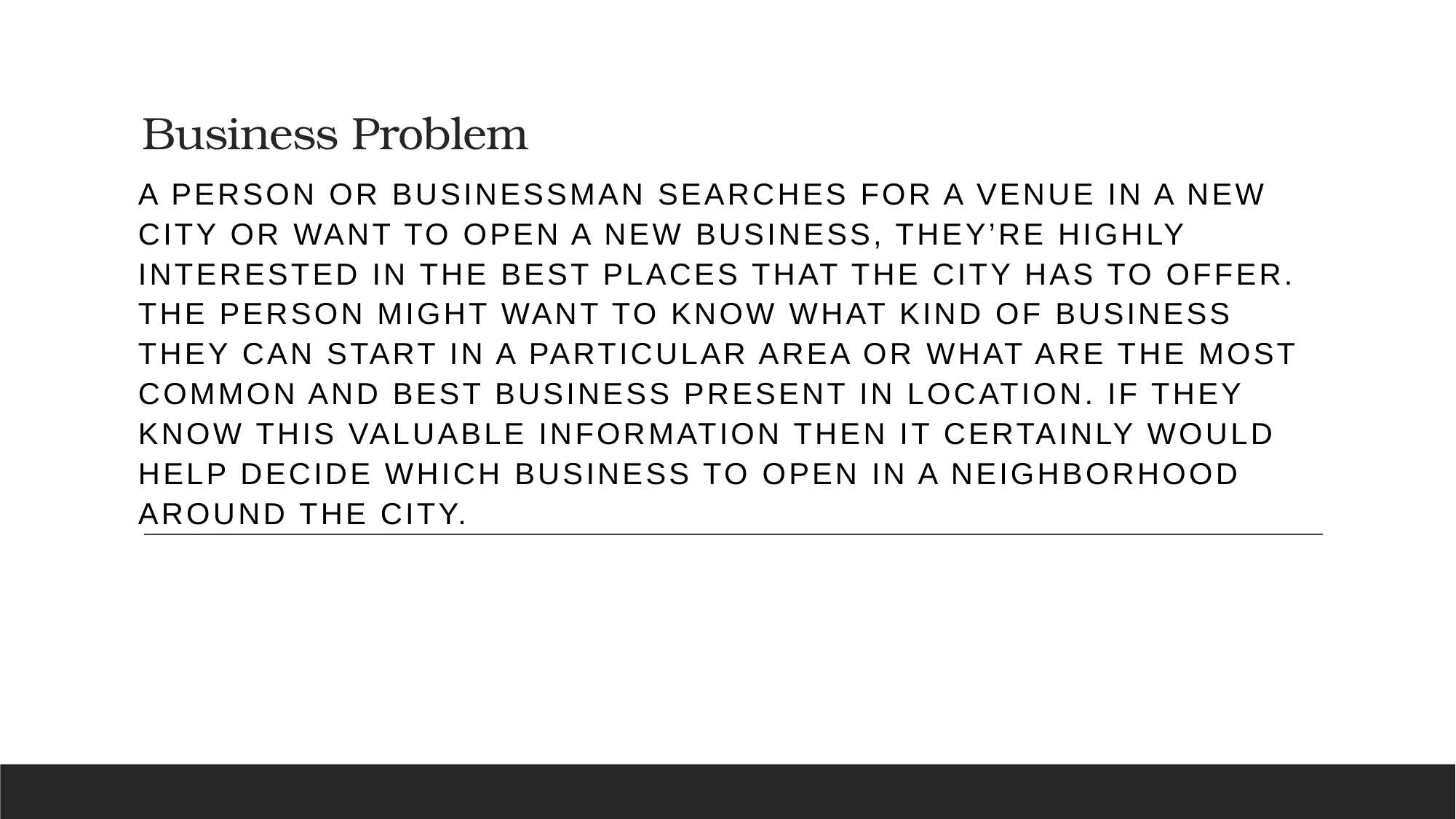

# Business Problem
A person or businessman searches for a venue in a new city or want to open a new business, they’re highly interested in the best places that the city has to offer. The person might want to know what kind of business they can start in a particular area or what are the most common and best business present in location. If they know this valuable information then it certainly would help decide which business to open in a neighborhood around the city.